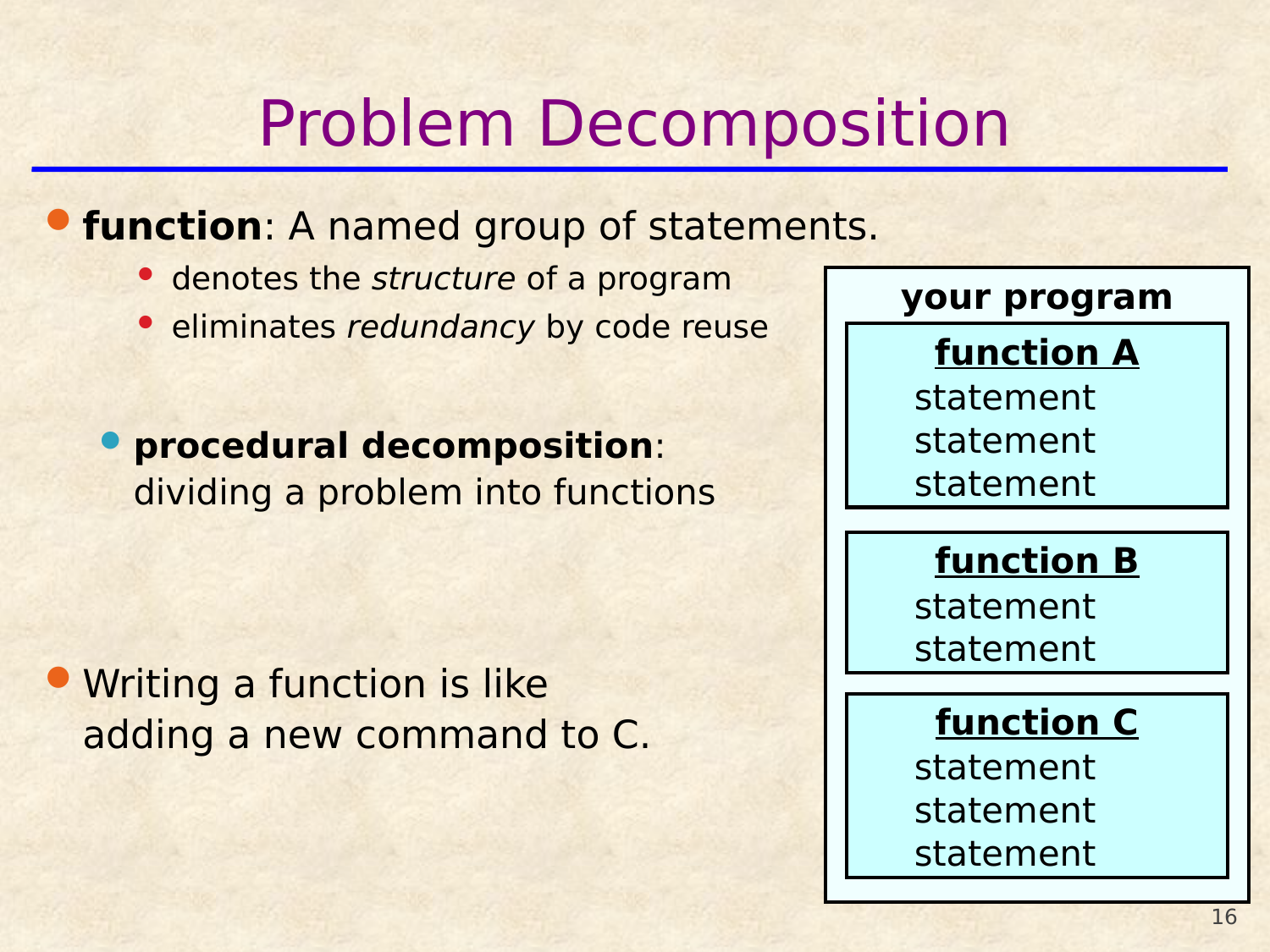

# Problem Decomposition
function: A named group of statements.
denotes the structure of a program
eliminates redundancy by code reuse

procedural decomposition:
dividing a problem into functions

Writing a function is like
adding a new command to C.
your program
function A
statement
statement
statement
function B
statement
statement
function C
statement
statement
statement